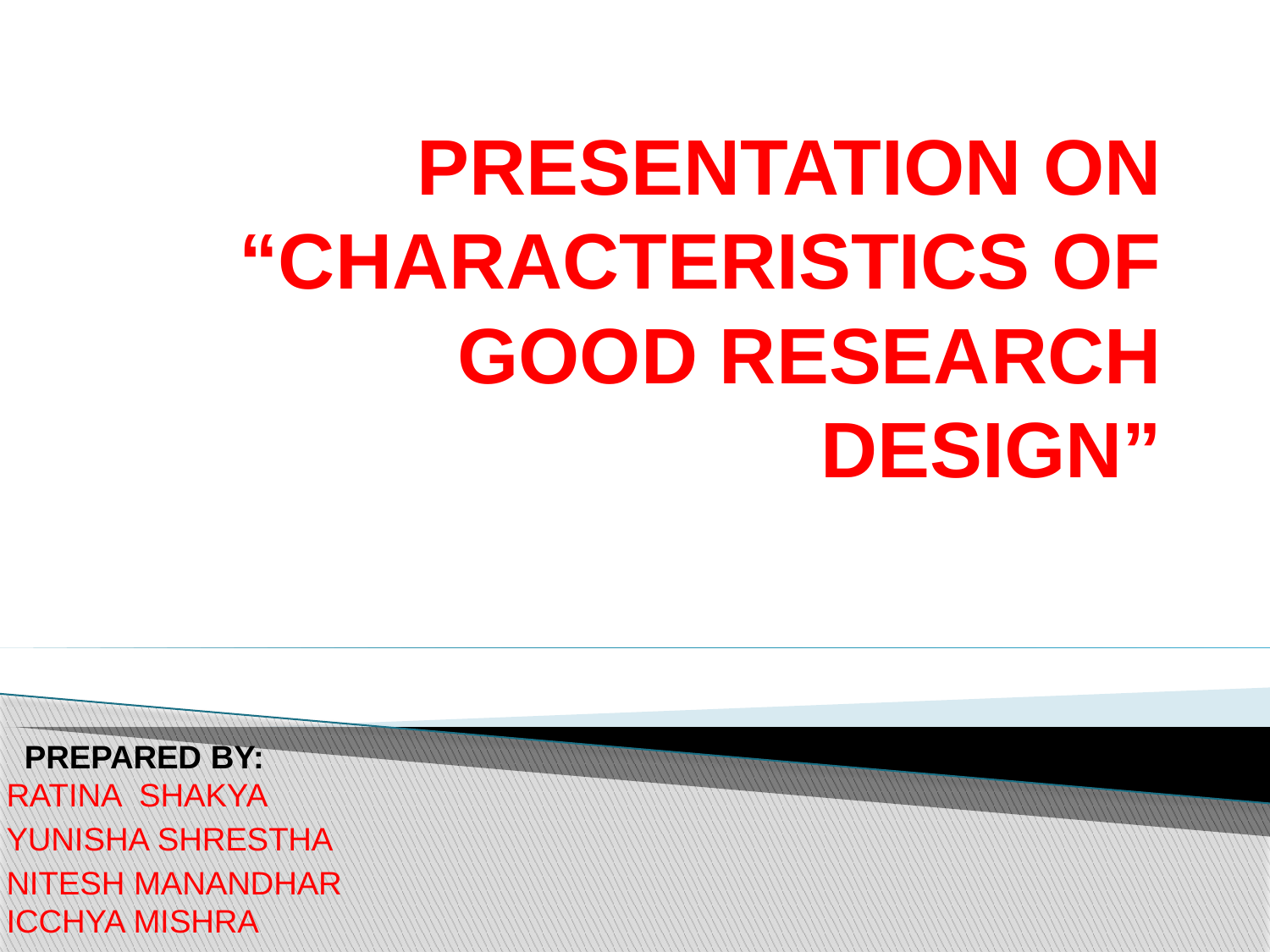

# PRESENTATION ON “CHARACTERISTICS OF GOOD RESEARCH DESIGN”
  PREPARED BY:
RATINA  SHAKYA
YUNISHA SHRESTHA
NITESH MANANDHAR
ICCHYA MISHRA